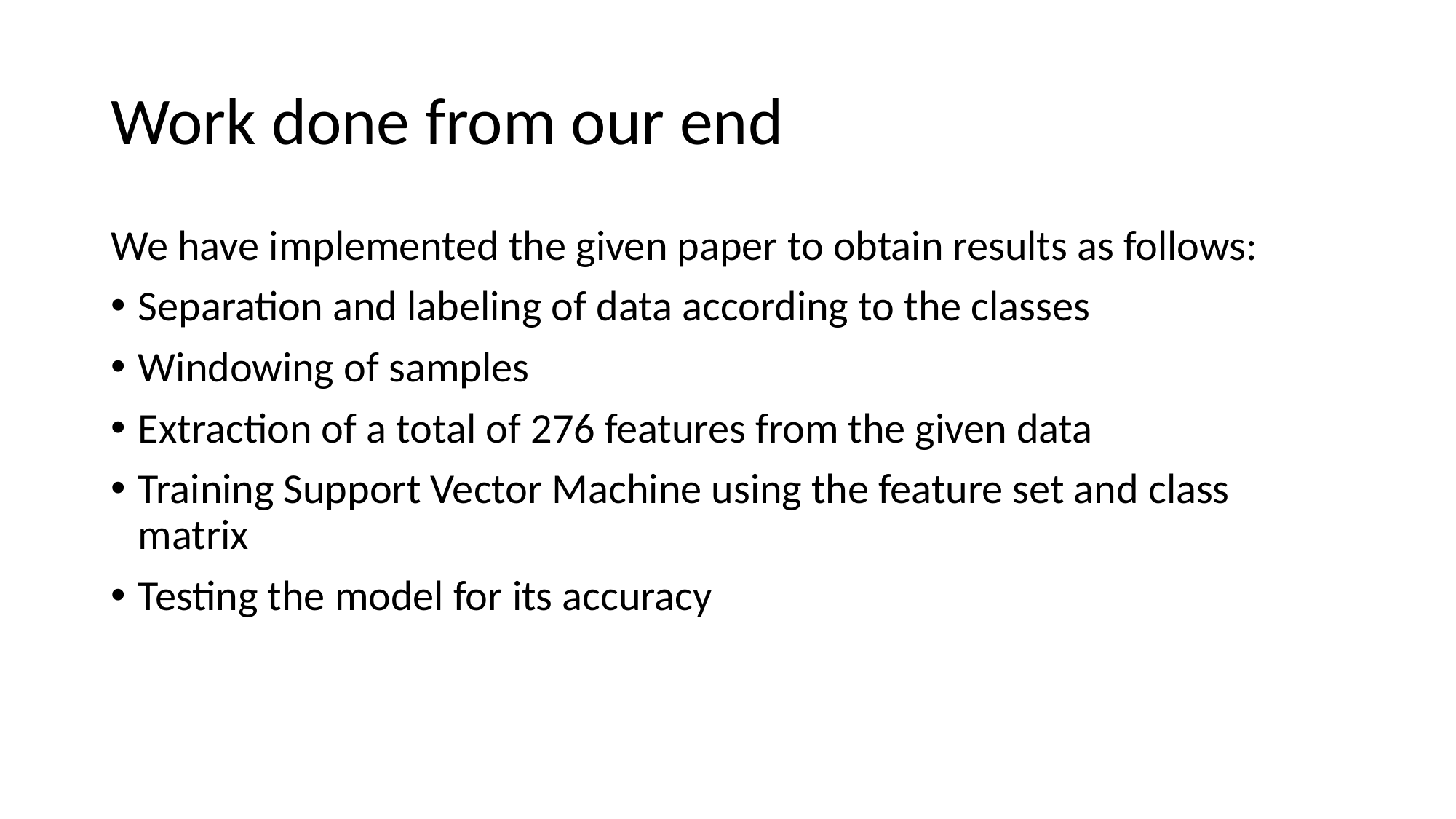

# Work done from our end
We have implemented the given paper to obtain results as follows:
Separation and labeling of data according to the classes
Windowing of samples
Extraction of a total of 276 features from the given data
Training Support Vector Machine using the feature set and class matrix
Testing the model for its accuracy